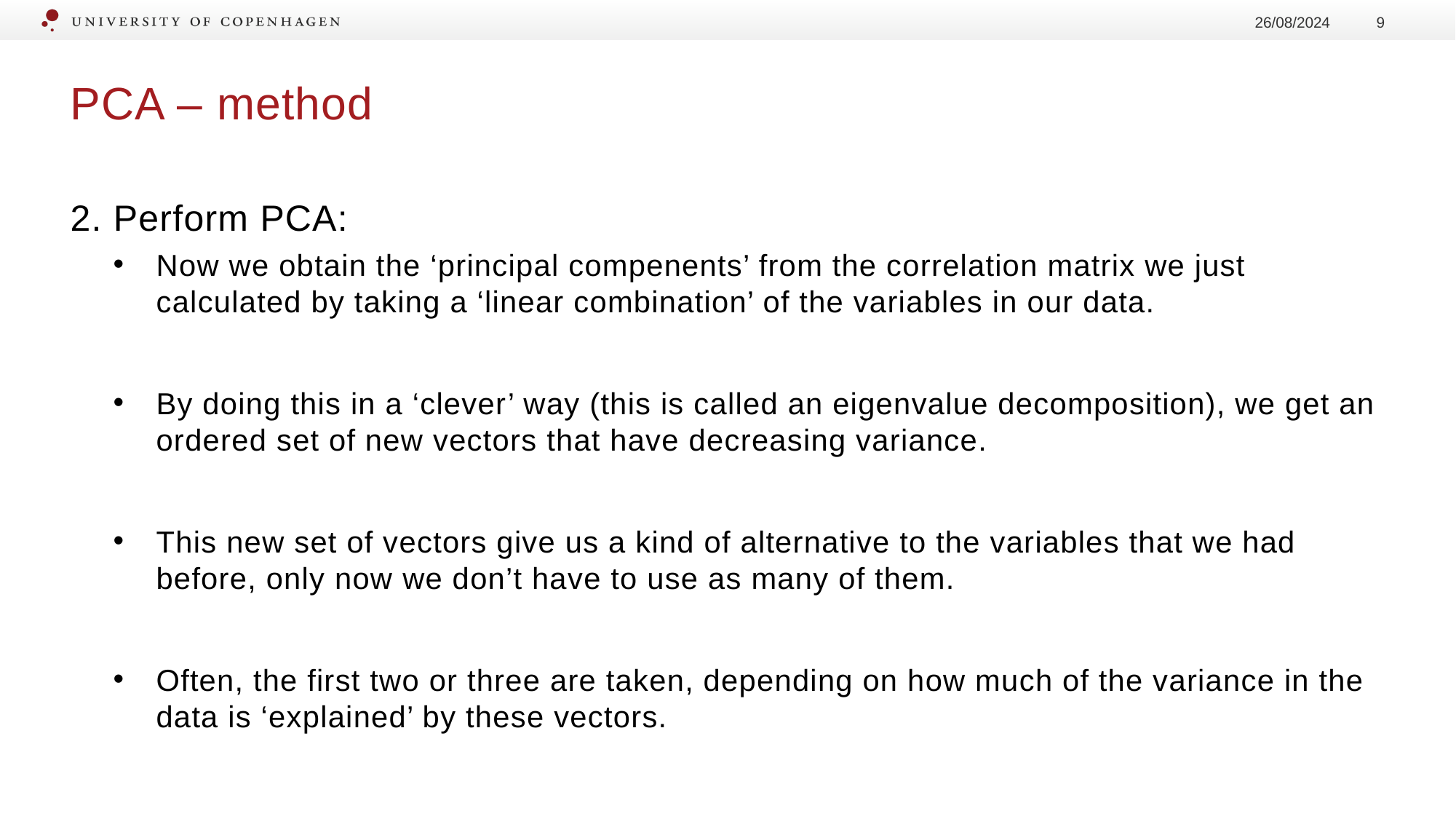

26/08/2024
9
# PCA – method
2. Perform PCA:
Now we obtain the ‘principal compenents’ from the correlation matrix we just calculated by taking a ‘linear combination’ of the variables in our data.

By doing this in a ‘clever’ way (this is called an eigenvalue decomposition), we get an ordered set of new vectors that have decreasing variance.

This new set of vectors give us a kind of alternative to the variables that we had before, only now we don’t have to use as many of them.

Often, the first two or three are taken, depending on how much of the variance in the data is ‘explained’ by these vectors.